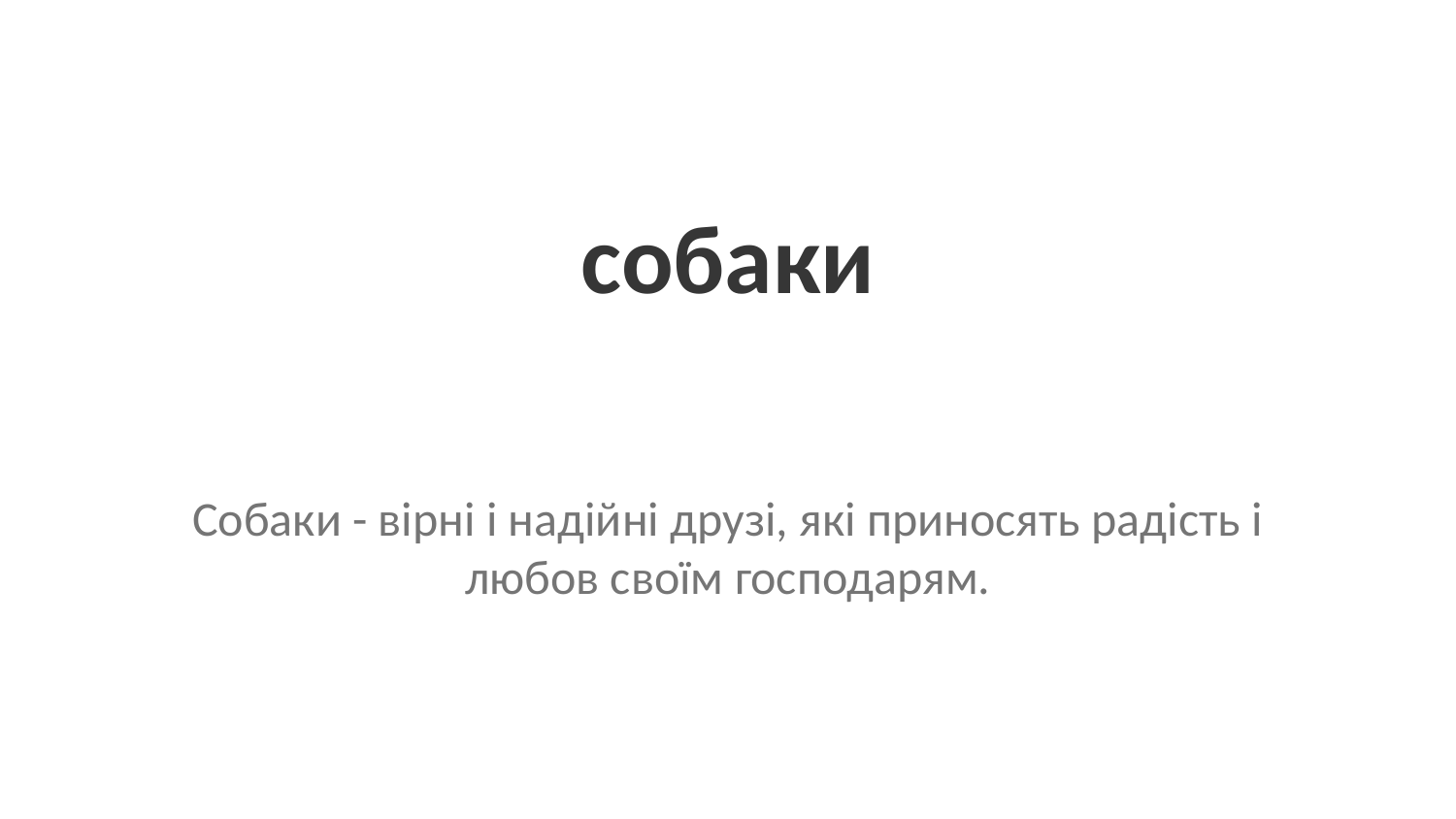

собаки
Собаки - вірні і надійні друзі, які приносять радість і любов своїм господарям.